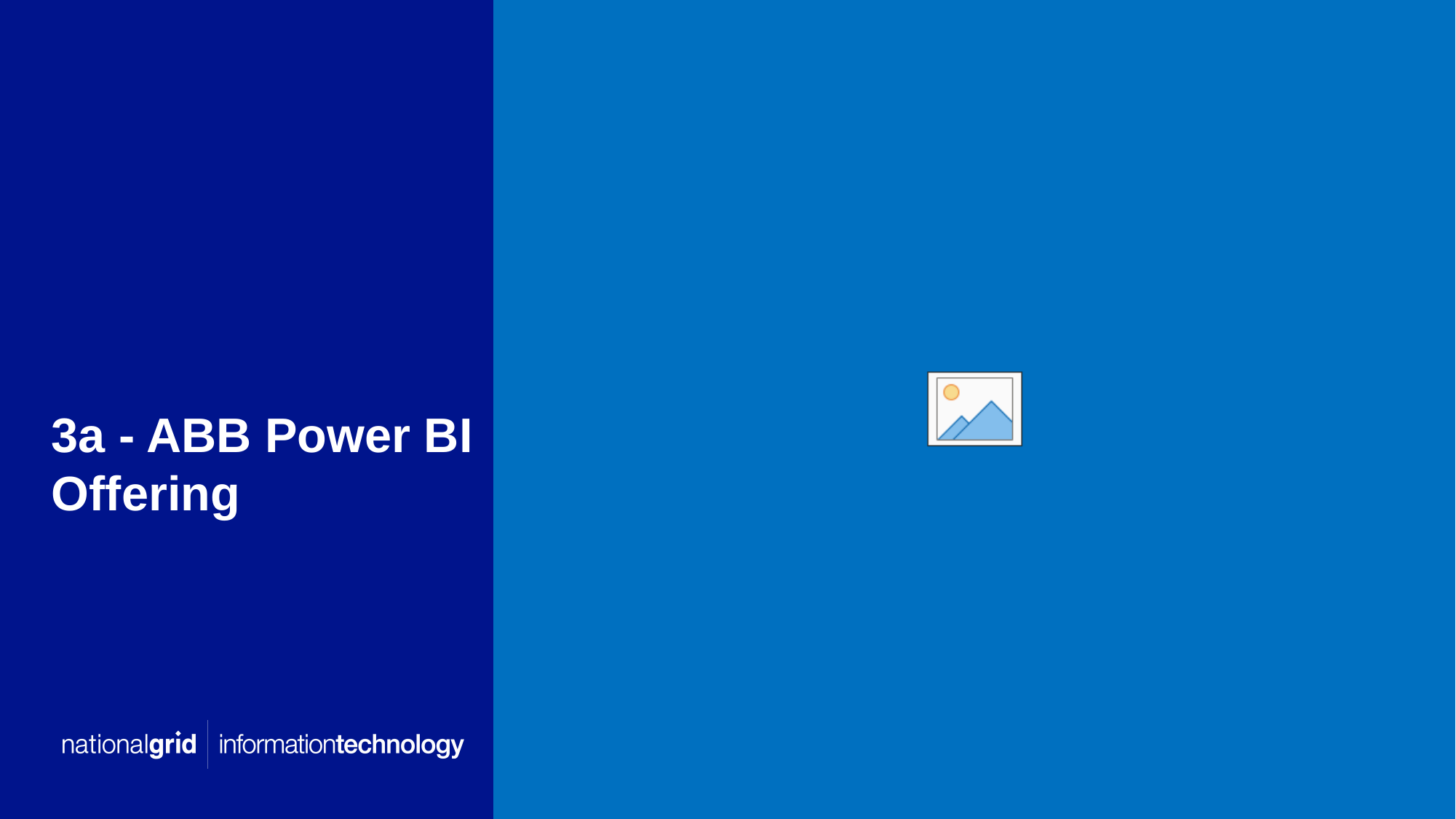

3a - ABB Power BI Offering
| [Insert document title] | [Insert date]